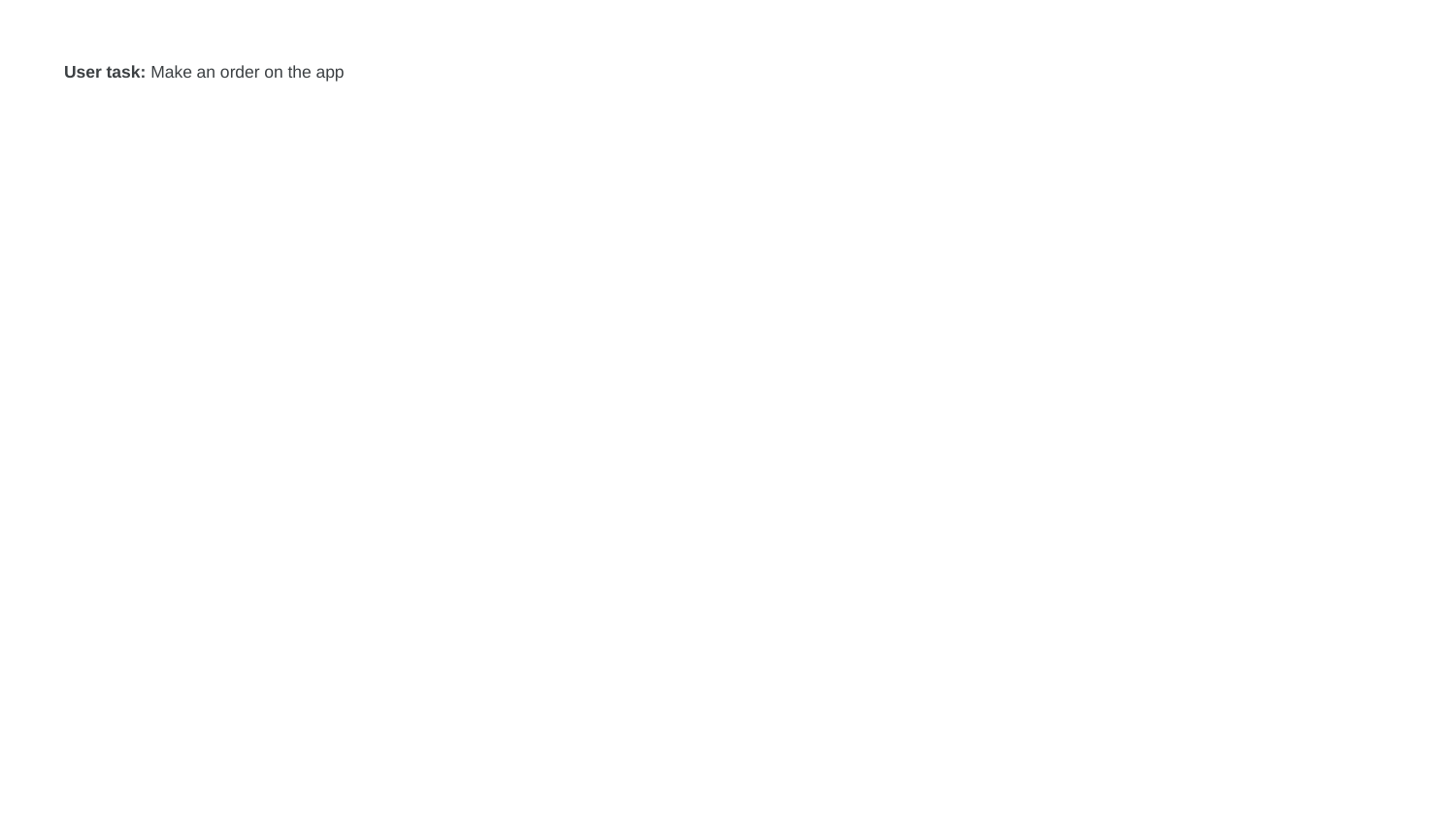

# User task: Make an order on the app